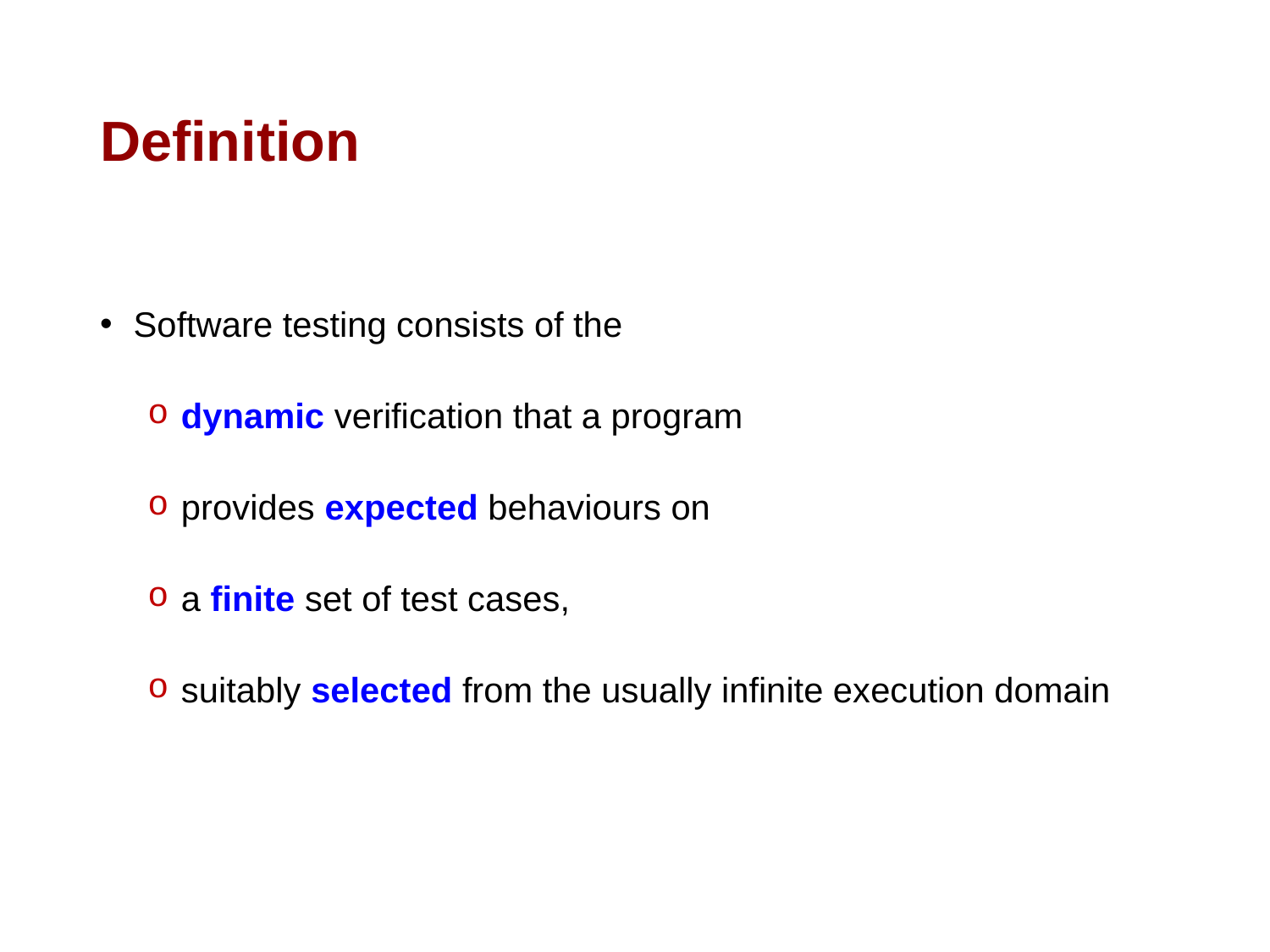

# Definition
 Software testing consists of the
 dynamic verification that a program
 provides expected behaviours on
 a finite set of test cases,
 suitably selected from the usually infinite execution domain